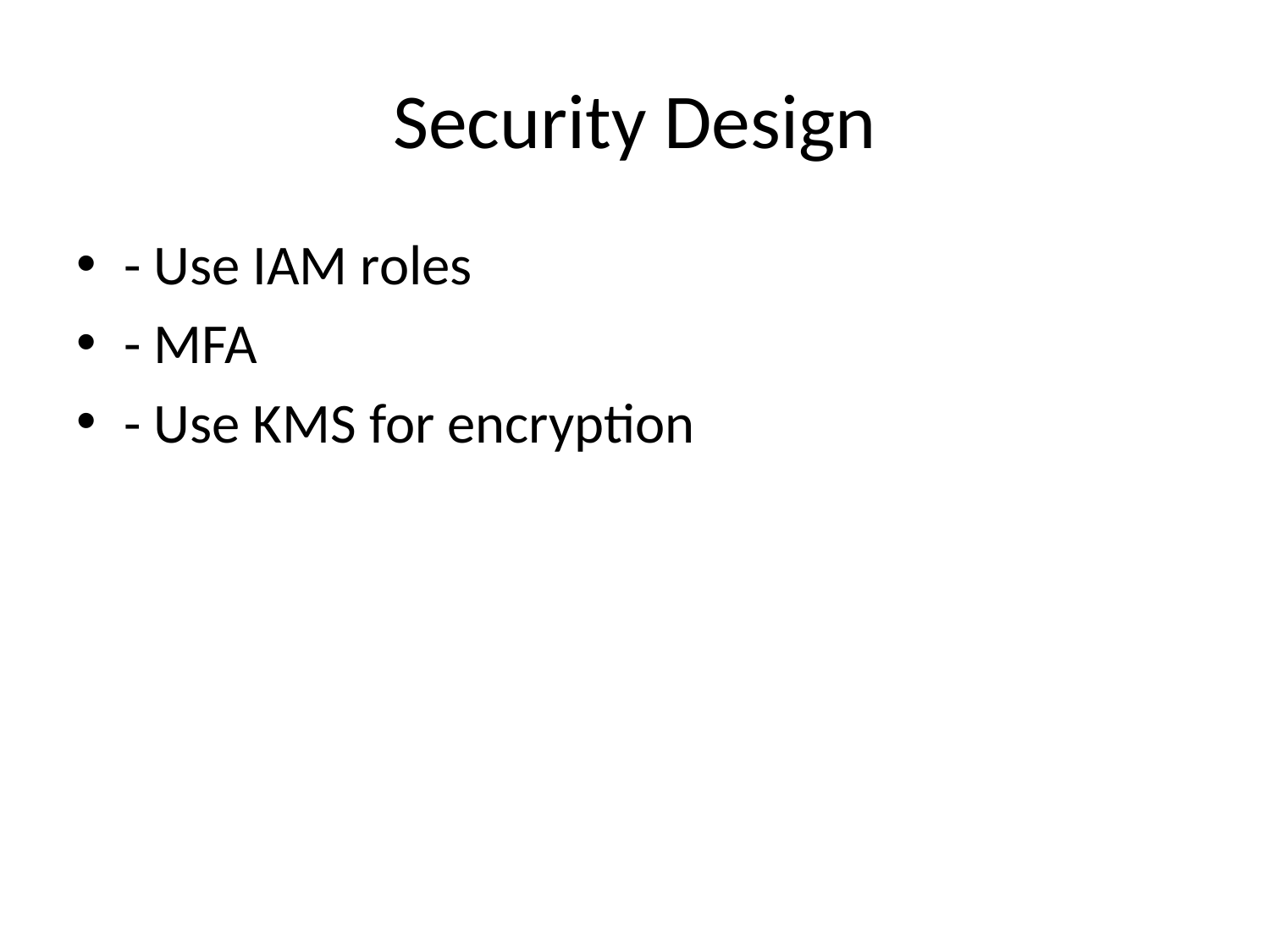

# Security Design
- Use IAM roles
- MFA
- Use KMS for encryption